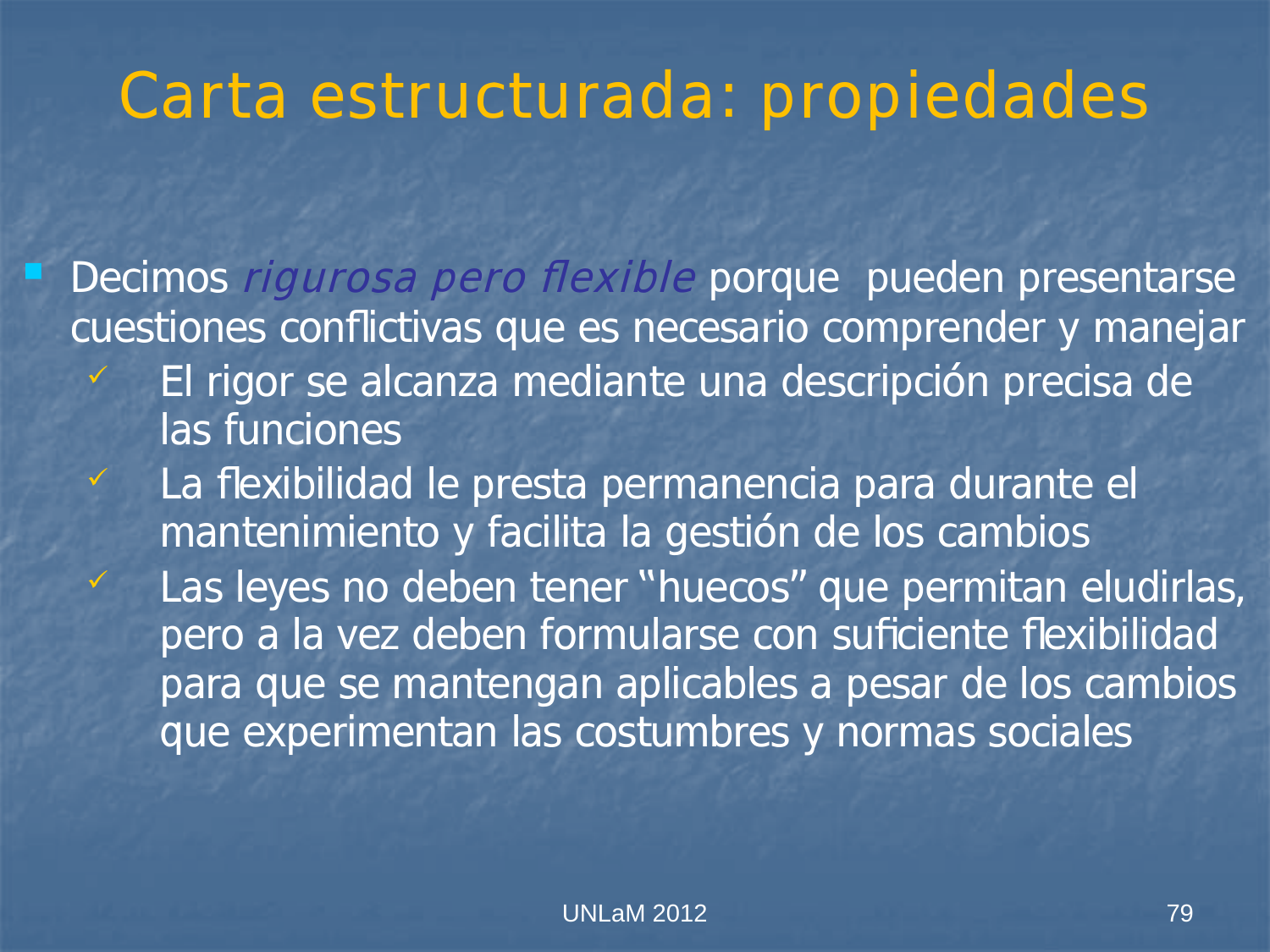

# Carta estructurada: propiedades
Decimos rigurosa pero flexible porque  pueden presentarse cuestiones conflictivas que es necesario comprender y manejar
El rigor se alcanza mediante una descripción precisa de las funciones
La flexibilidad le presta permanencia para durante el mantenimiento y facilita la gestión de los cambios
Las leyes no deben tener “huecos” que permitan eludirlas, pero a la vez deben formularse con suficiente flexibilidad para que se mantengan aplicables a pesar de los cambios que experimentan las costumbres y normas sociales

UNLaM 2012
79